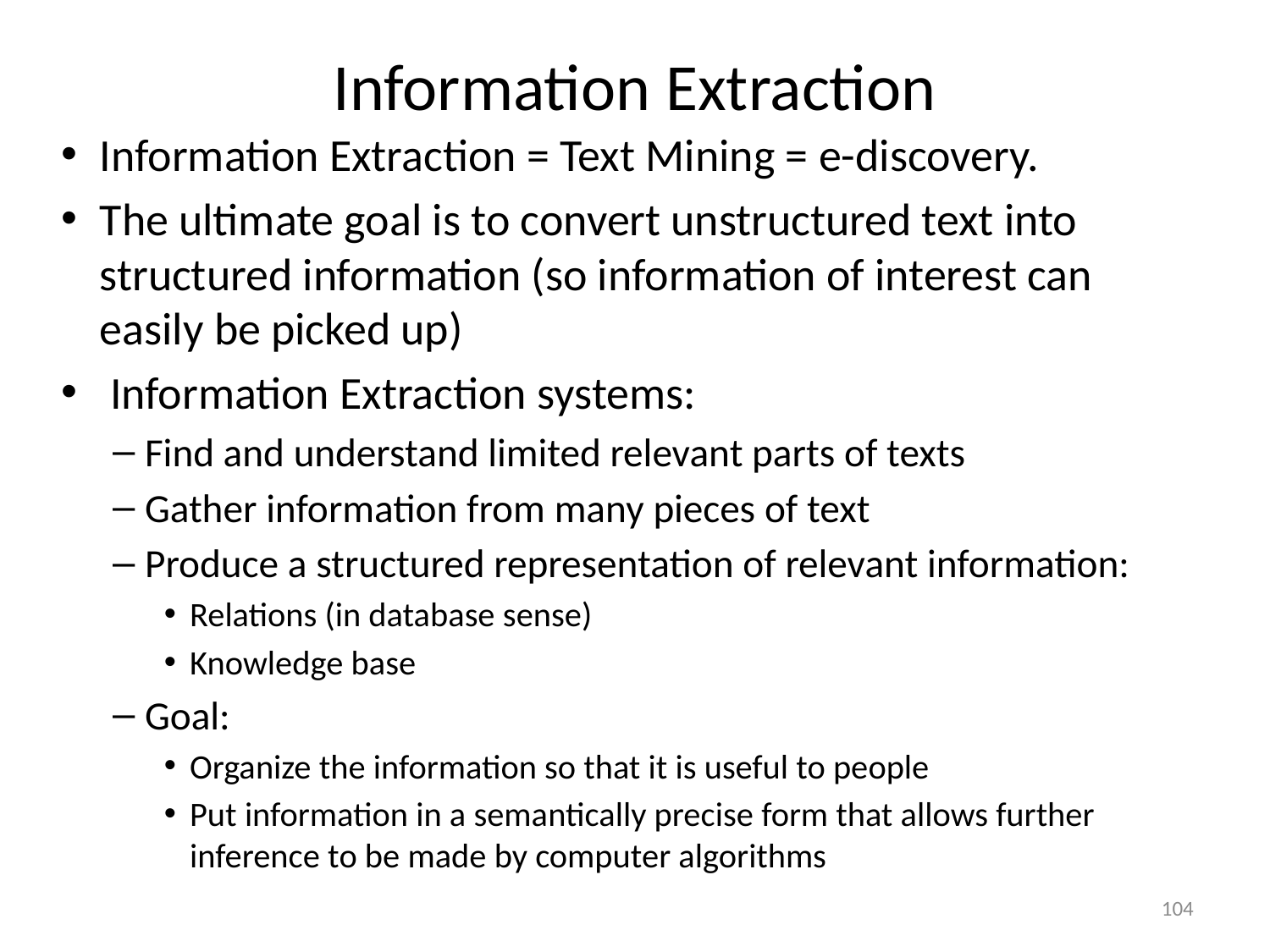

Information Extraction
Information Extraction = Text Mining = e-discovery.
The ultimate goal is to convert unstructured text into structured information (so information of interest can easily be picked up)
 Information Extraction systems:
Find and understand limited relevant parts of texts
Gather information from many pieces of text
Produce a structured representation of relevant information:
Relations (in database sense)
Knowledge base
Goal:
Organize the information so that it is useful to people
Put information in a semantically precise form that allows further inference to be made by computer algorithms

104